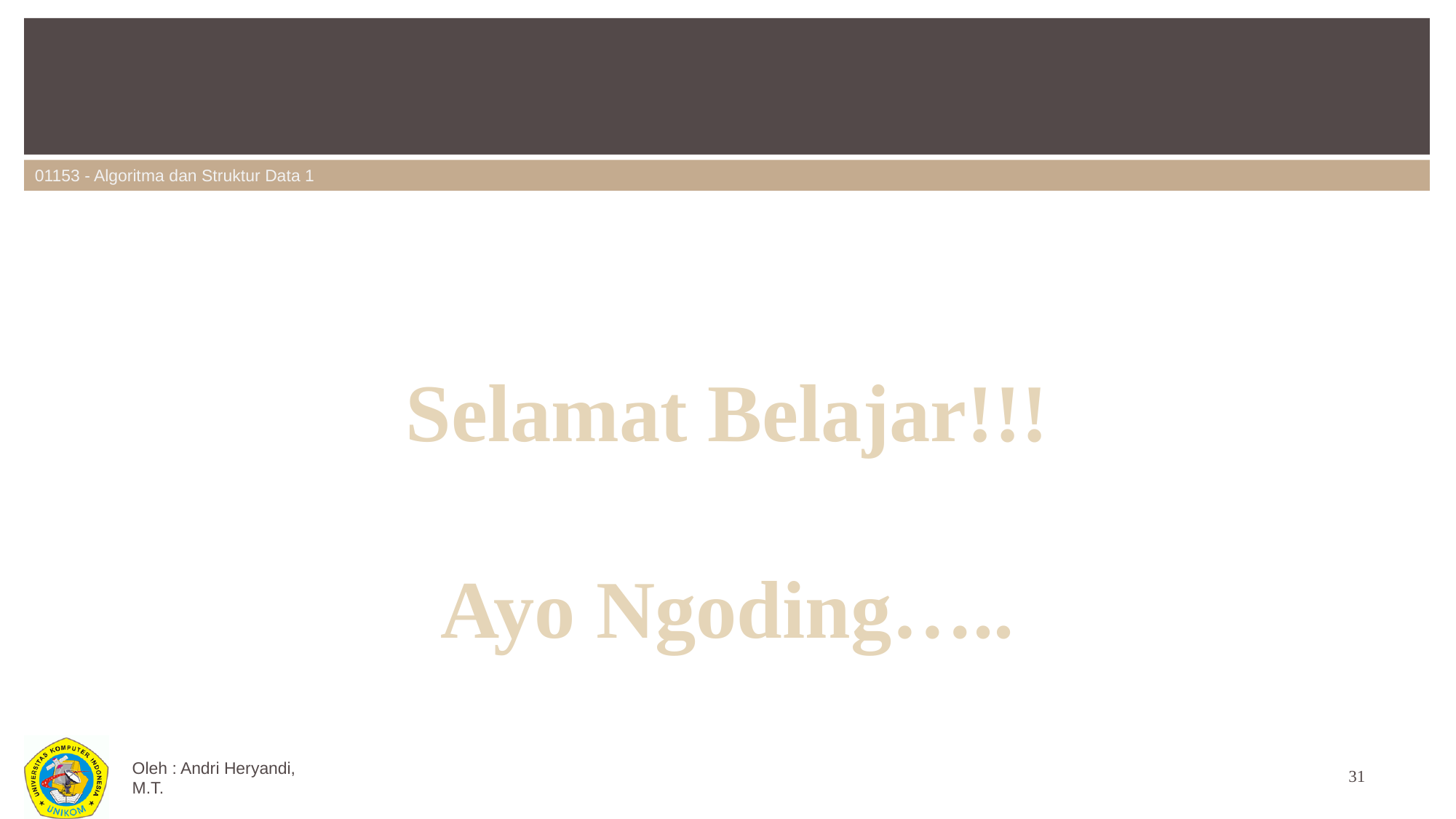

#

Selamat Belajar!!!

Ayo Ngoding…..
31
Oleh : Andri Heryandi, M.T.